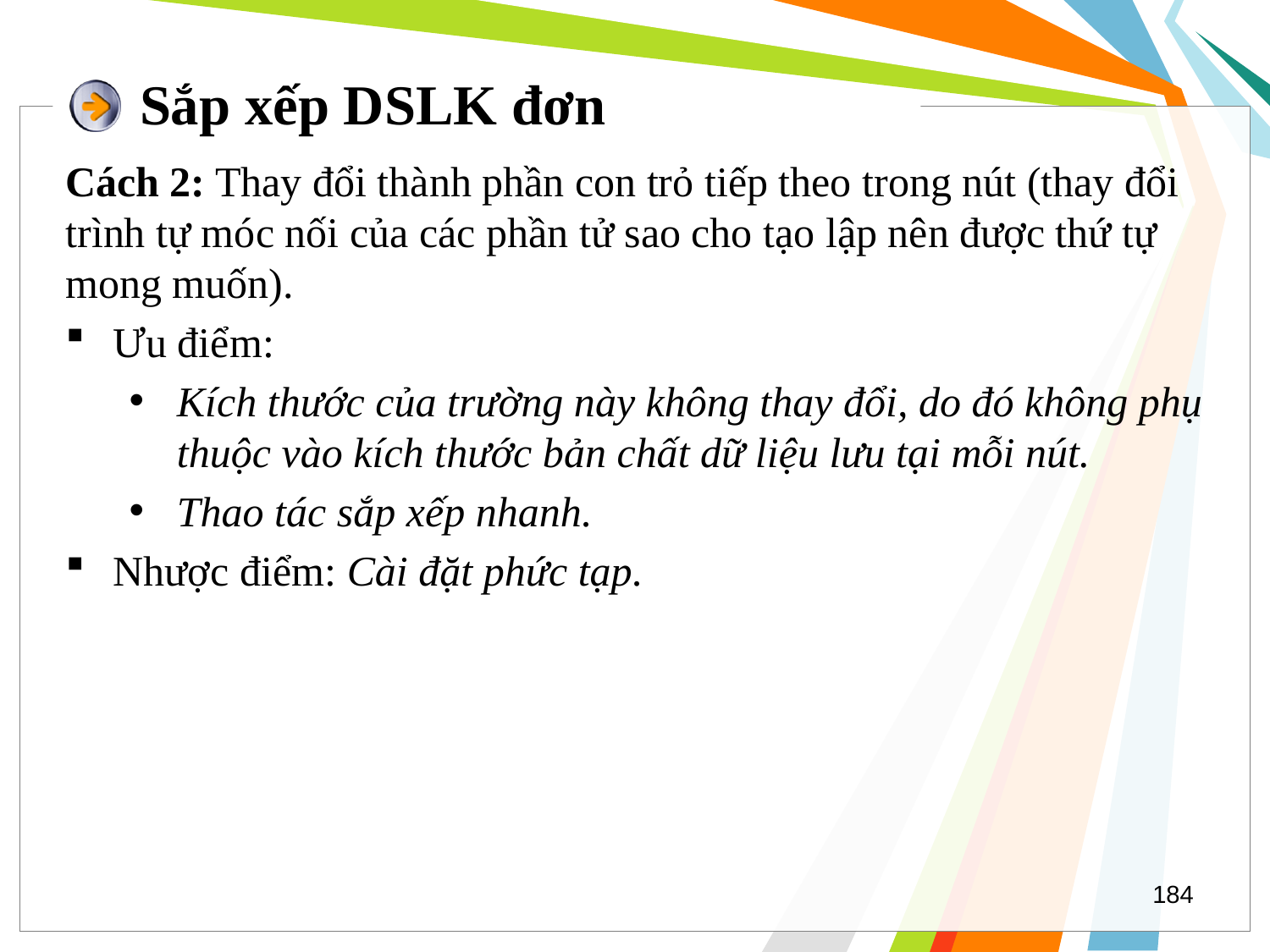

# Sắp xếp DSLK đơn
Cách 2: Thay đổi thành phần con trỏ tiếp theo trong nút (thay đổi trình tự móc nối của các phần tử sao cho tạo lập nên được thứ tự mong muốn).
Ưu điểm:
Kích thước của trường này không thay đổi, do đó không phụ thuộc vào kích thước bản chất dữ liệu lưu tại mỗi nút.
Thao tác sắp xếp nhanh.
Nhược điểm: Cài đặt phức tạp.

184